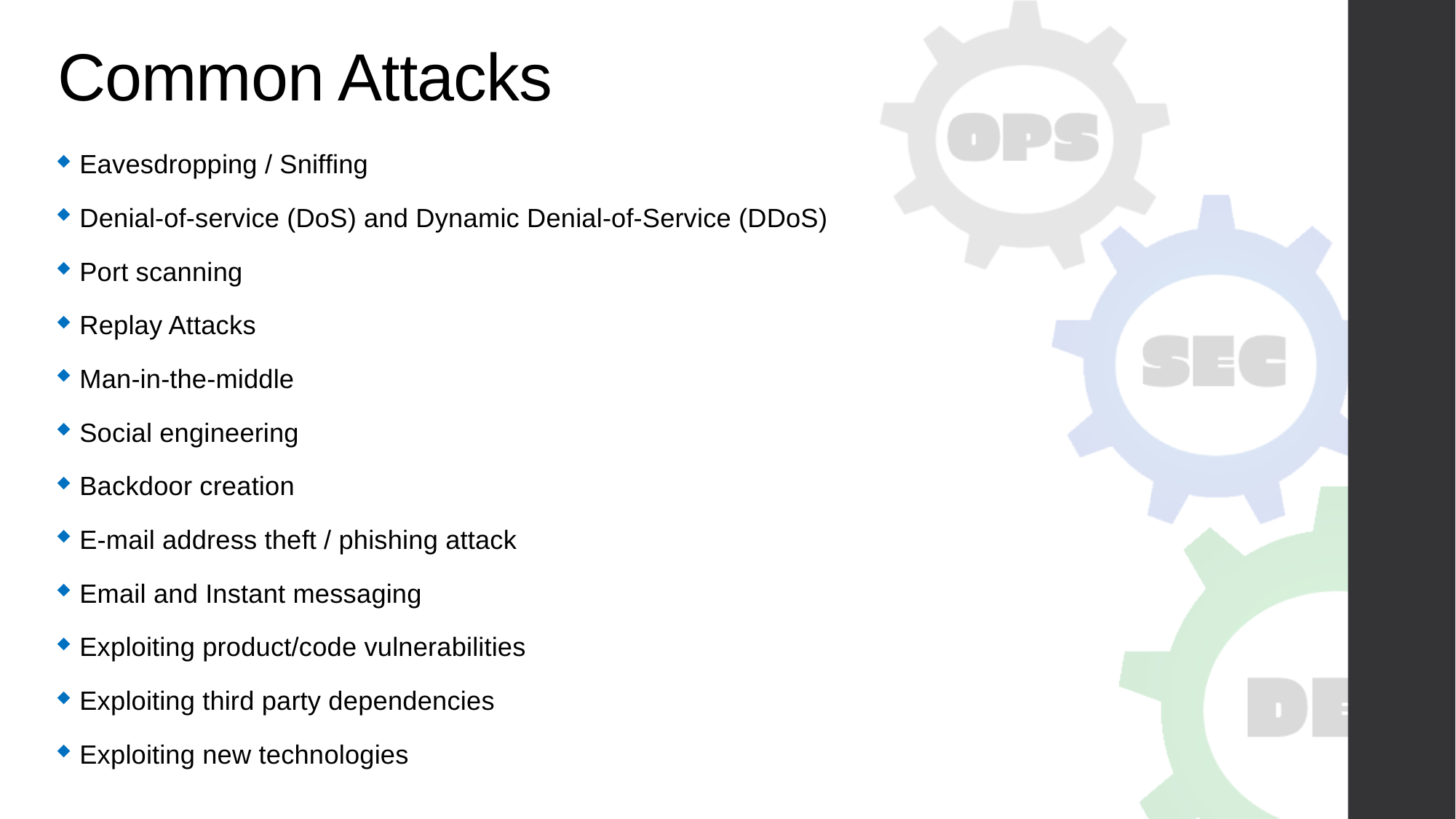

# Common Attacks
Eavesdropping / Sniffing
Denial-of-service (DoS) and Dynamic Denial-of-Service (DDoS)
Port scanning
Replay Attacks
Man-in-the-middle
Social engineering
Backdoor creation
E-mail address theft / phishing attack
Email and Instant messaging
Exploiting product/code vulnerabilities
Exploiting third party dependencies
Exploiting new technologies